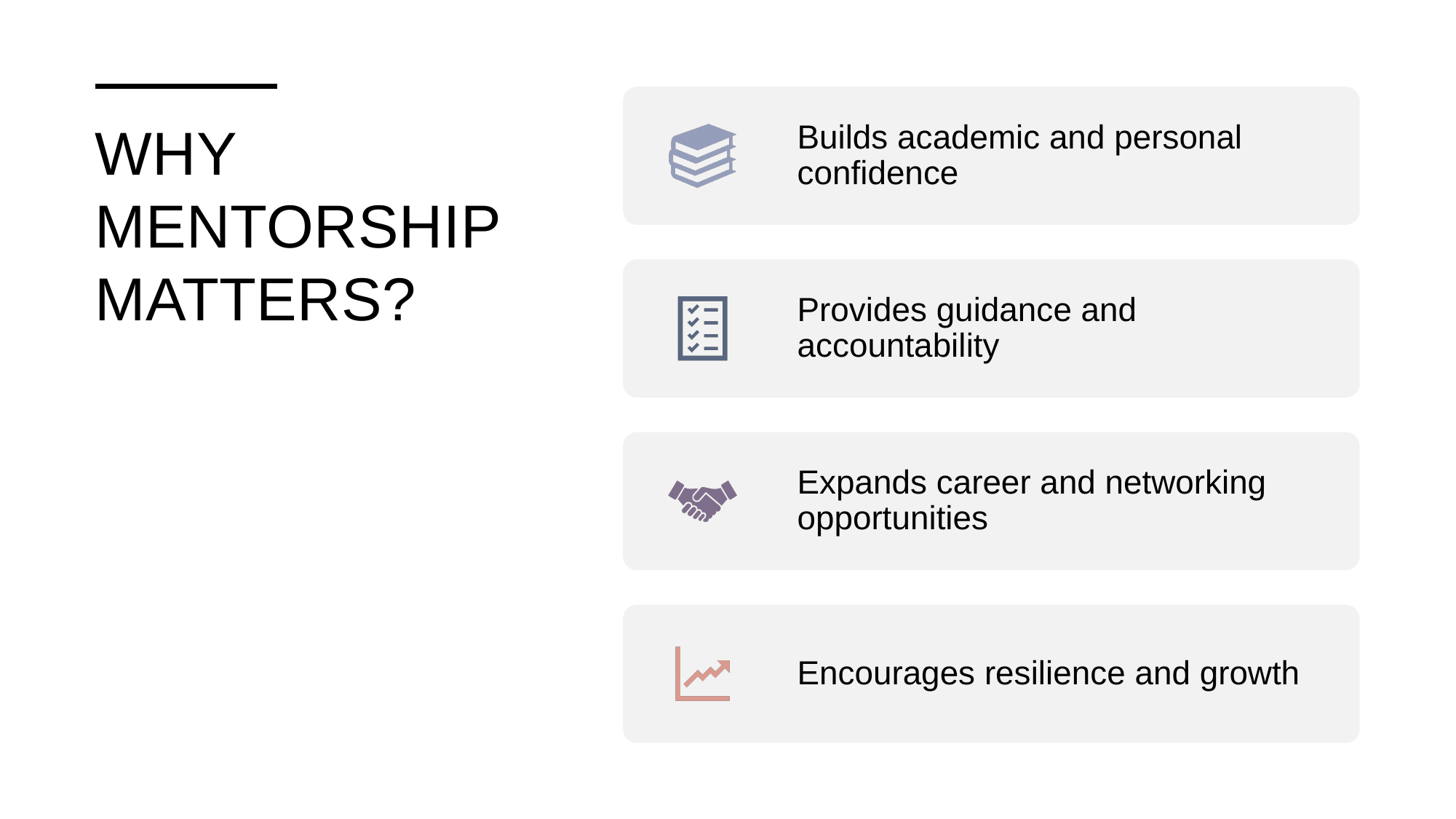

Builds academic and personal confidence
Provides guidance and accountability
Expands career and networking opportunities
Encourages resilience and growth
# Why Mentorship Matters?